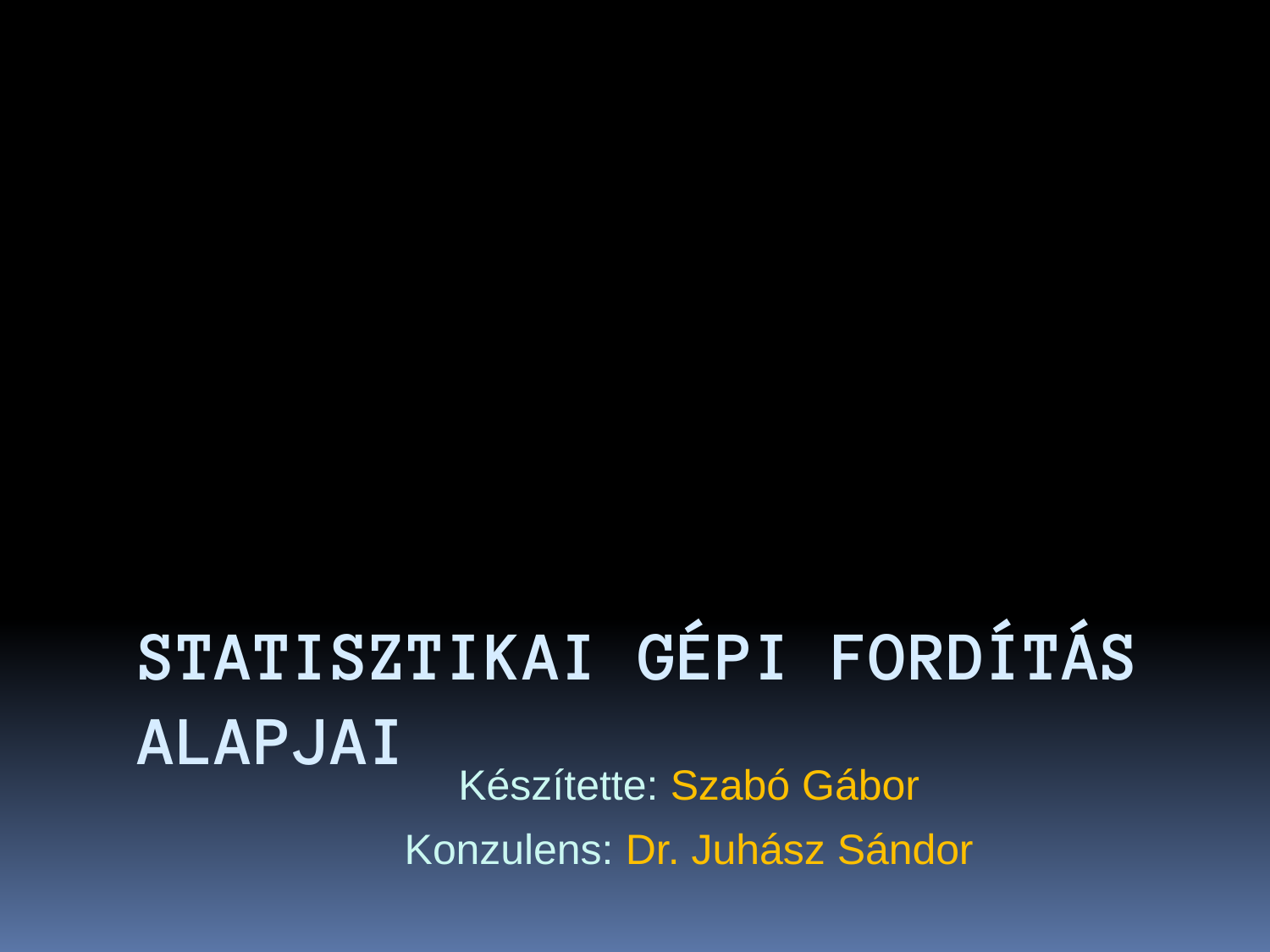

# Statisztikai gépi fordítás alapjai
Készítette: Szabó Gábor
Konzulens: Dr. Juhász Sándor